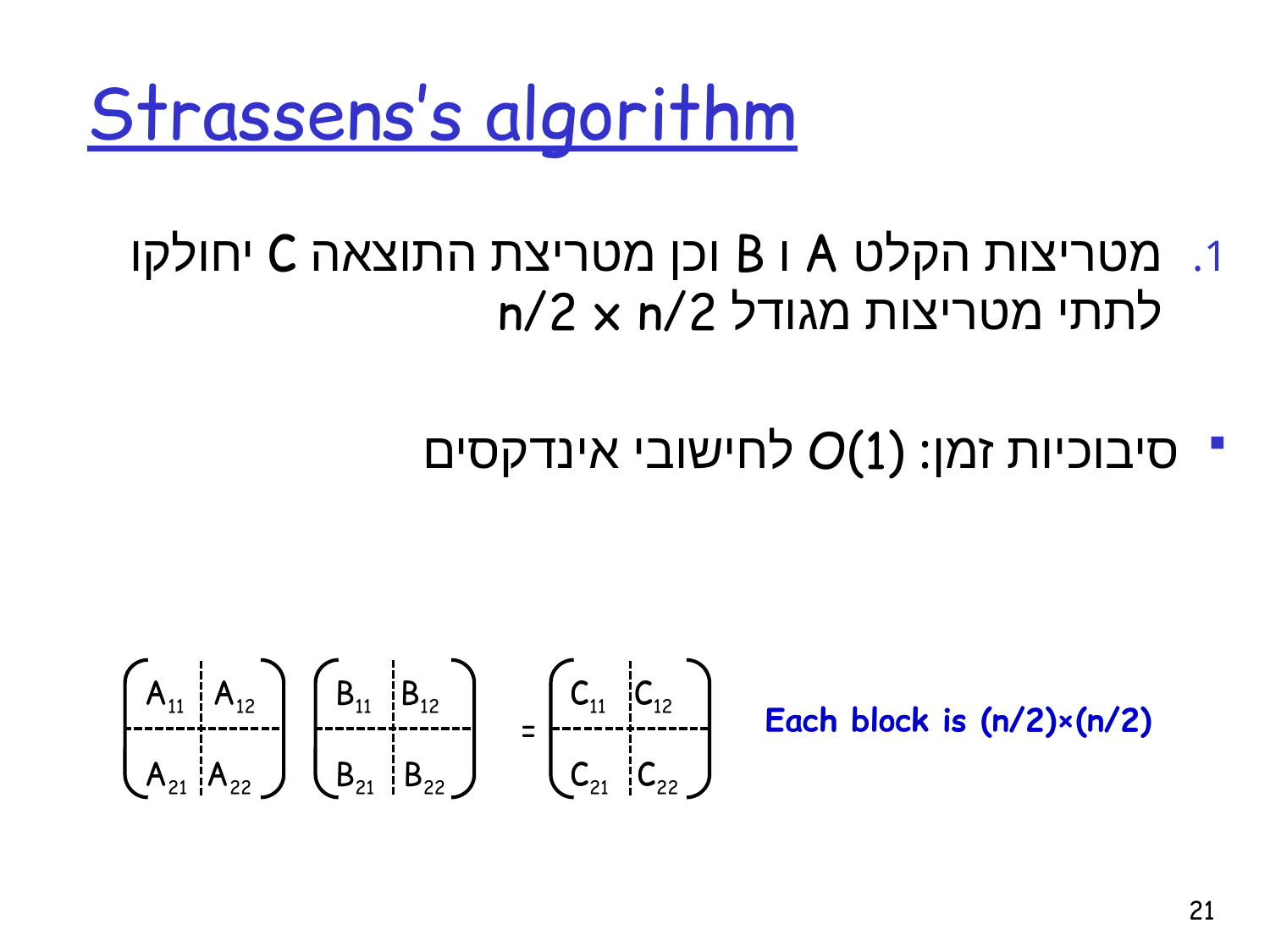

# Strassens’s algorithm
מטריצות הקלט A ו B וכן מטריצת התוצאה C יחולקו לתתי מטריצות מגודל n/2 x n/2

סיבוכיות זמן: O(1) לחישובי אינדקסים

A11   A12

A21  A22
B11   B12

B21   B22
C11   C12

C21   C22
Each block is (n/2)×(n/2)
=
21